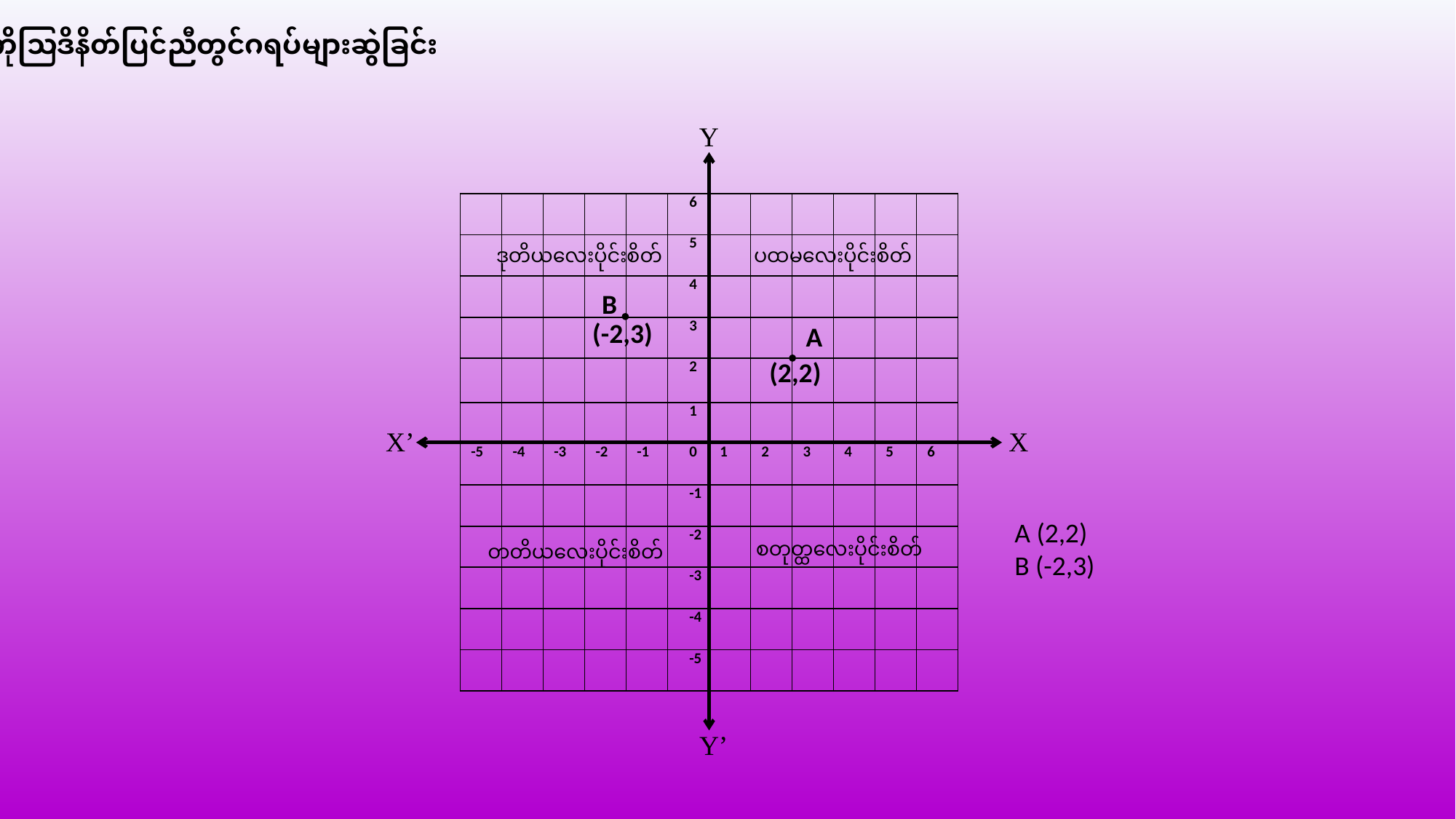

ကိုသြဒိနိတ်ပြင်ညီတွင်ဂရပ်များဆွဲခြင်း
Y
|  |  |  |  |  | 6 |  |  |  |  |  |  |
| --- | --- | --- | --- | --- | --- | --- | --- | --- | --- | --- | --- |
|  |  |  |  |  | 5 |  |  |  |  |  |  |
|  |  |  |  |  | 4 |  |  |  |  |  |  |
|  |  |  |  |  | 3 |  |  |  |  |  |  |
|  |  |  |  |  | 2 |  |  |  |  |  |  |
|  |  |  |  |  | 1 |  |  |  |  |  |  |
| -5 | -4 | -3 | -2 | -1 | 0 | 1 | 2 | 3 | 4 | 5 | 6 |
|  |  |  |  |  | -1 |  |  |  |  |  |  |
|  |  |  |  |  | -2 |  |  |  |  |  |  |
|  |  |  |  |  | -3 |  |  |  |  |  |  |
|  |  |  |  |  | -4 |  |  |  |  |  |  |
|  |  |  |  |  | -5 |  |  |  |  |  |  |
ဒုတိယလေးပိုင်းစိတ်
ပထမလေးပိုင်းစိတ်
B
(-2,3)

A
(2,2)

X’
X
A (2,2)
B (-2,3)
စတုတ္ထလေးပိုင်းစိတ်
တတိယလေးပိုင်းစိတ်
Y’